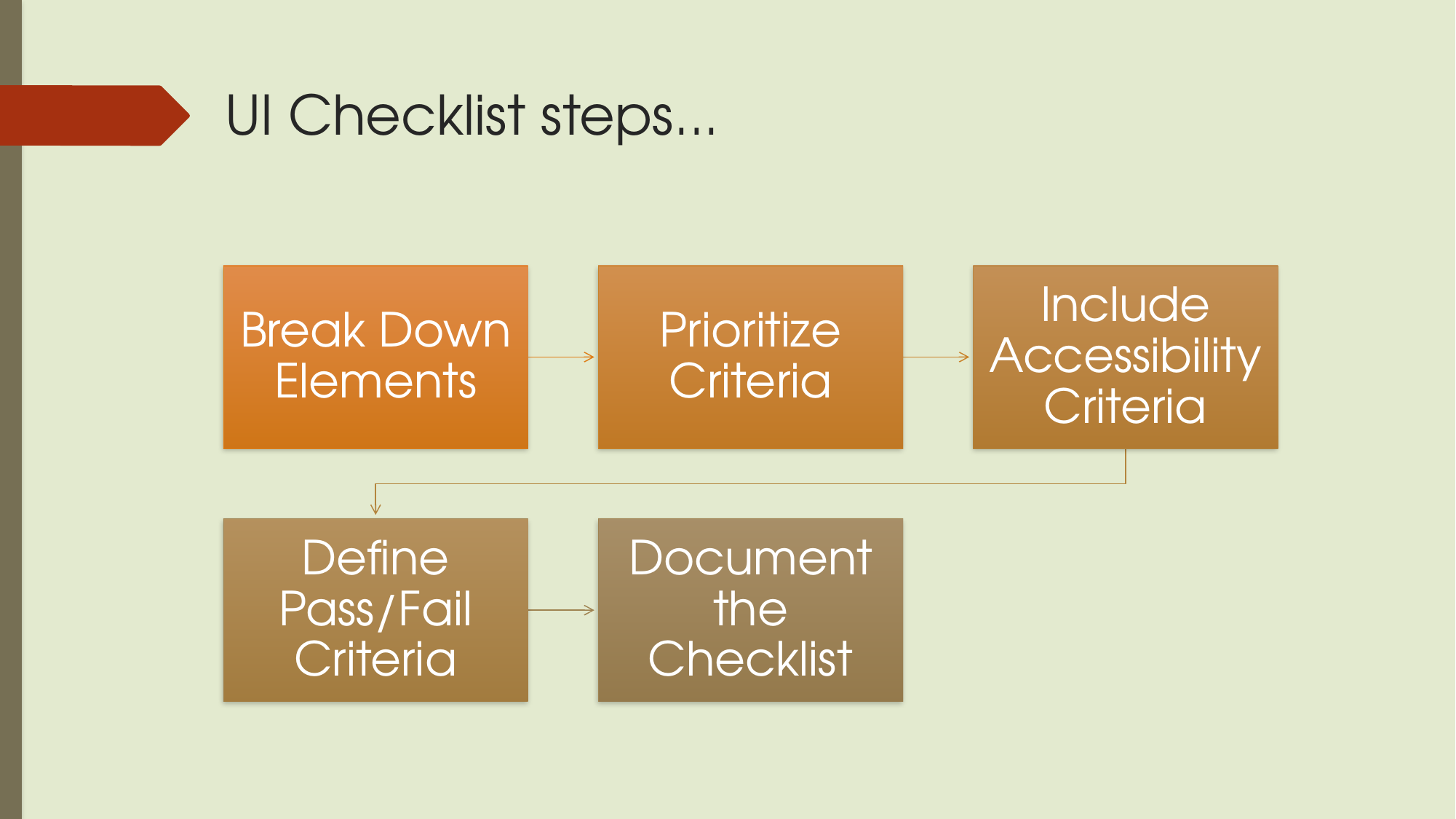

# UI Checklist steps...

Break Down Elements

Prioritize Criteria

Include Accessibility Criteria

Define Pass/Fail Criteria
Document the Checklist